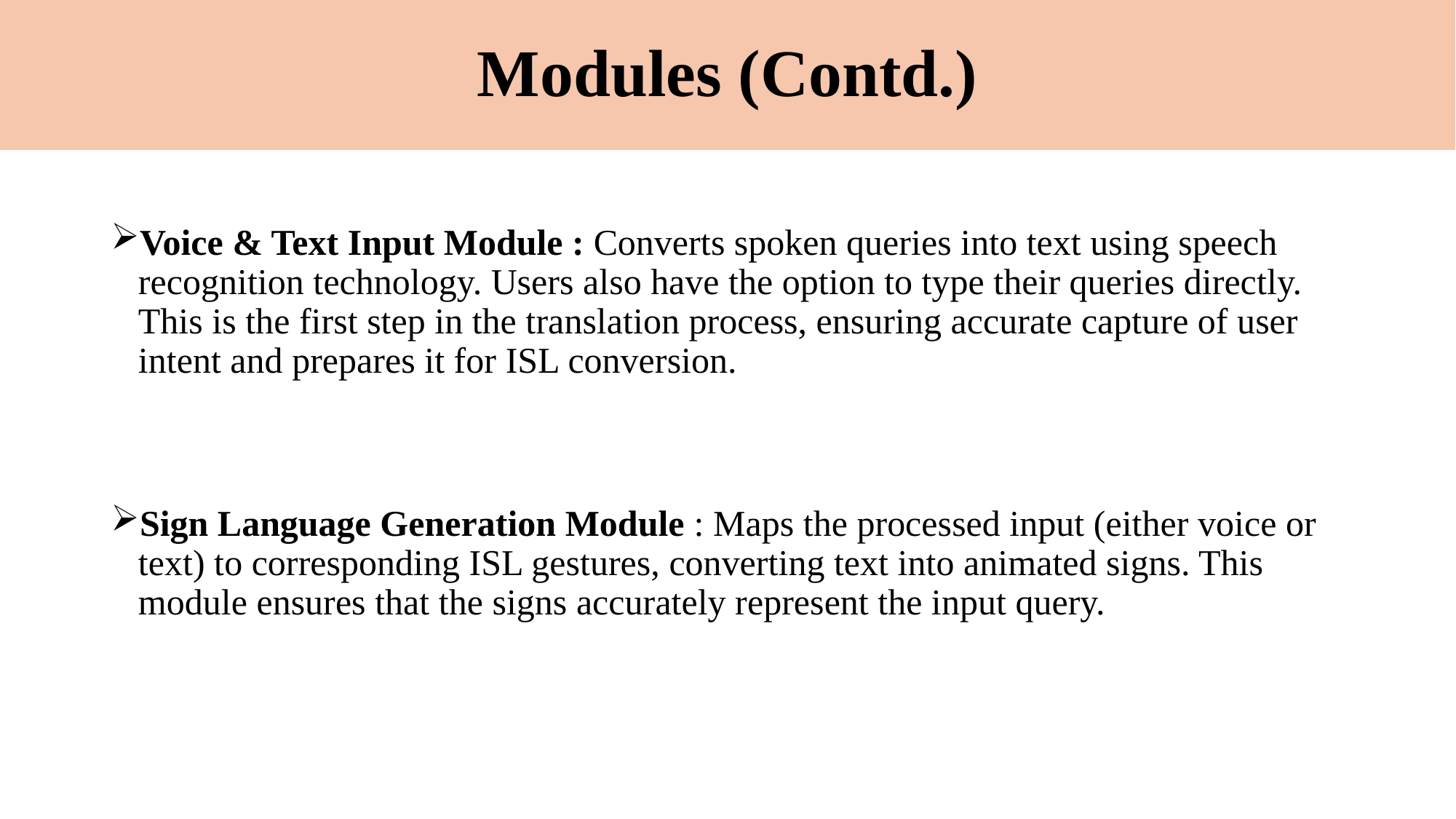

# Modules (Contd.)
Voice & Text Input Module : Converts spoken queries into text using speech recognition technology. Users also have the option to type their queries directly.  This is the first step in the translation process, ensuring accurate capture of user intent and prepares it for ISL conversion.

Sign Language Generation Module : Maps the processed input (either voice or text) to corresponding ISL gestures, converting text into animated signs. This module ensures that the signs accurately represent the input query.